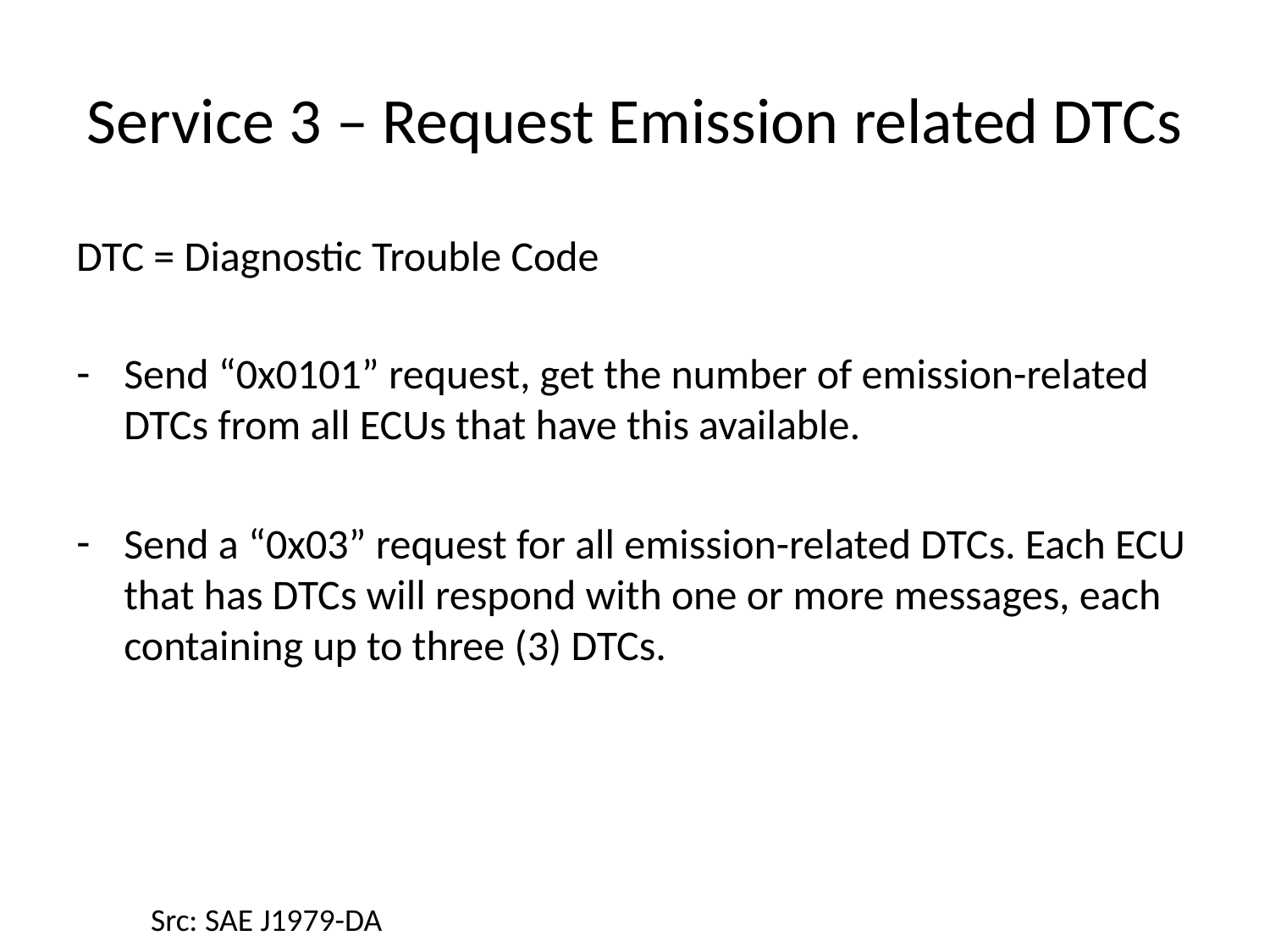

# Service 3 – Request Emission related DTCs
DTC = Diagnostic Trouble Code

Send “0x0101” request, get the number of emission-related DTCs from all ECUs that have this available.

Send a “0x03” request for all emission-related DTCs. Each ECU that has DTCs will respond with one or more messages, each containing up to three (3) DTCs.

Src: SAE J1979-DA